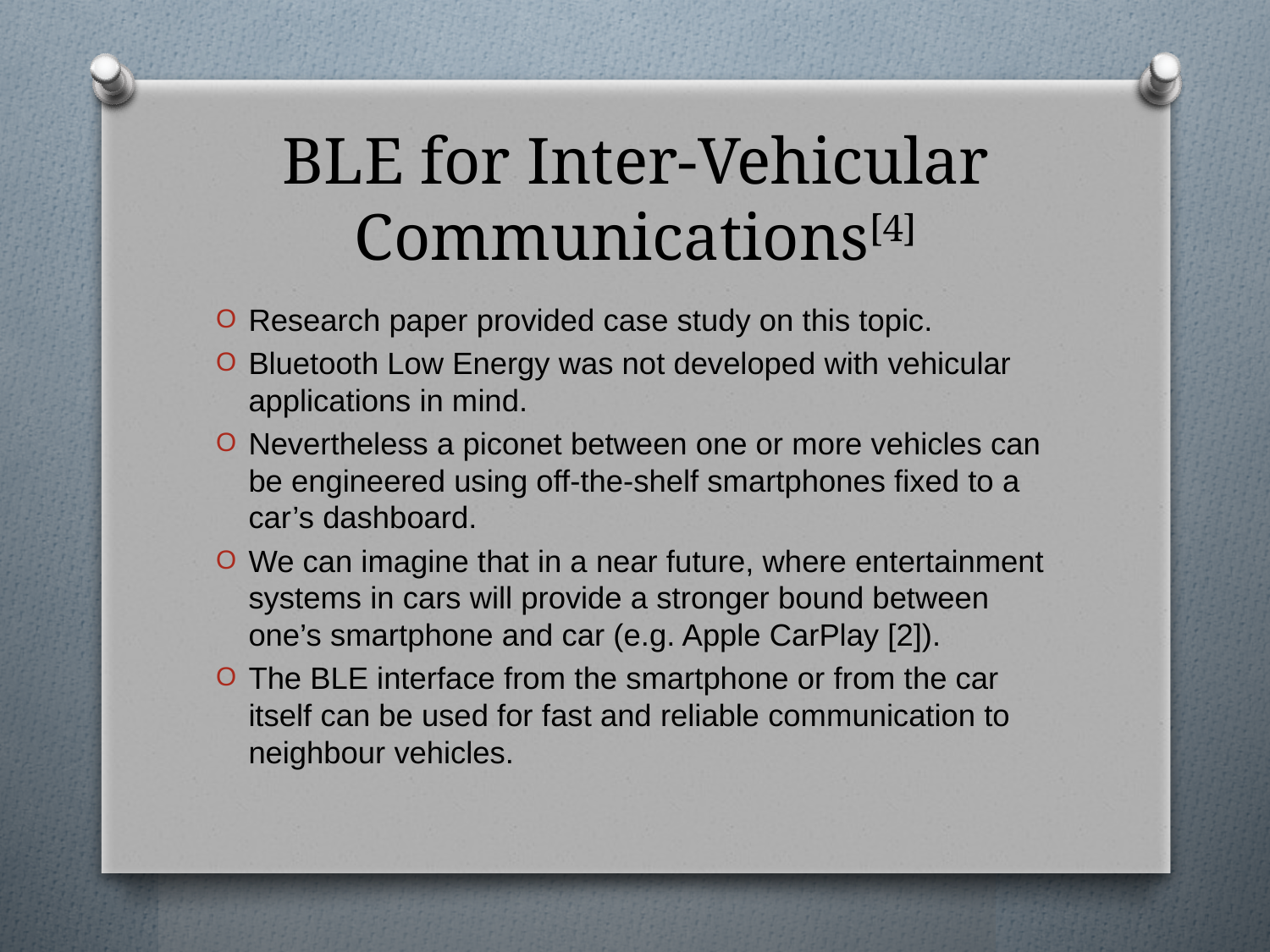

# BLE for Inter-Vehicular Communications[4]
Research paper provided case study on this topic.
Bluetooth Low Energy was not developed with vehicular applications in mind.
Nevertheless a piconet between one or more vehicles can be engineered using off-the-shelf smartphones fixed to a car’s dashboard.
We can imagine that in a near future, where entertainment systems in cars will provide a stronger bound between one’s smartphone and car (e.g. Apple CarPlay [2]).
The BLE interface from the smartphone or from the car itself can be used for fast and reliable communication to neighbour vehicles.